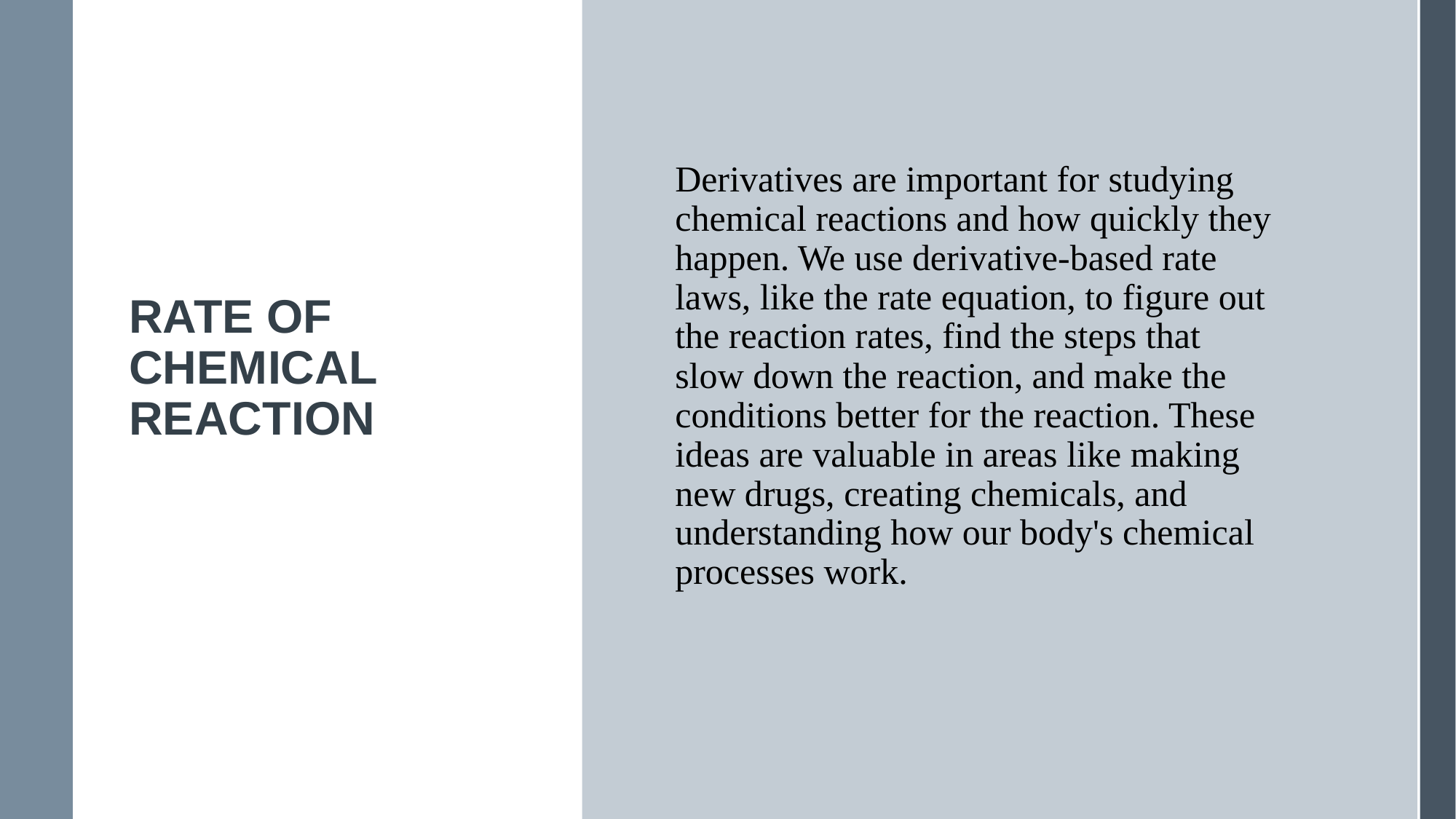

Derivatives are important for studying chemical reactions and how quickly they happen. We use derivative-based rate laws, like the rate equation, to figure out the reaction rates, find the steps that slow down the reaction, and make the conditions better for the reaction. These ideas are valuable in areas like making new drugs, creating chemicals, and understanding how our body's chemical processes work.

# Rate of Chemical Reaction